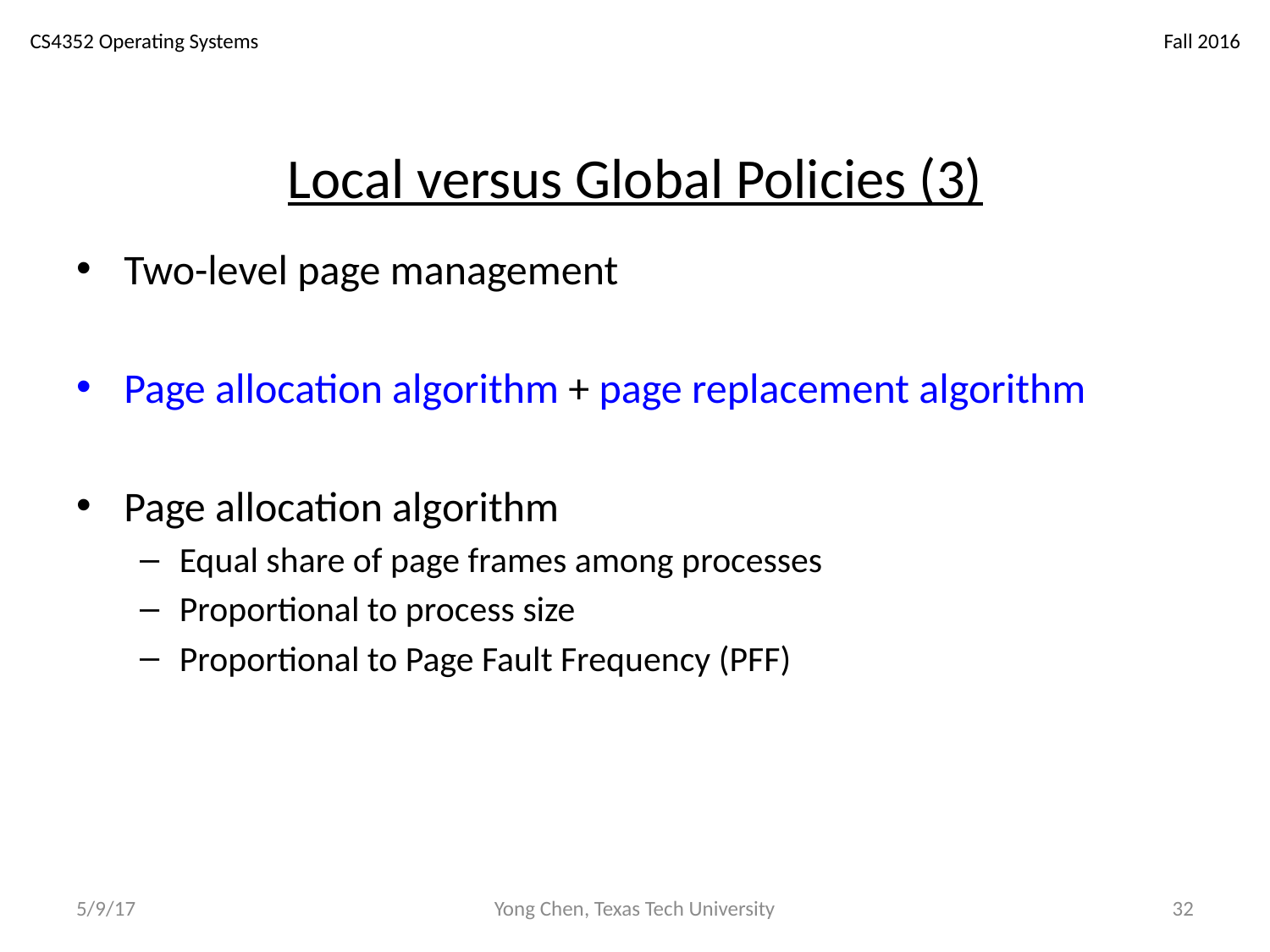

# Local versus Global Policies (3)
Two-level page management

Page allocation algorithm + page replacement algorithm

Page allocation algorithm
Equal share of page frames among processes
Proportional to process size
Proportional to Page Fault Frequency (PFF)
5/9/17
Yong Chen, Texas Tech University
32